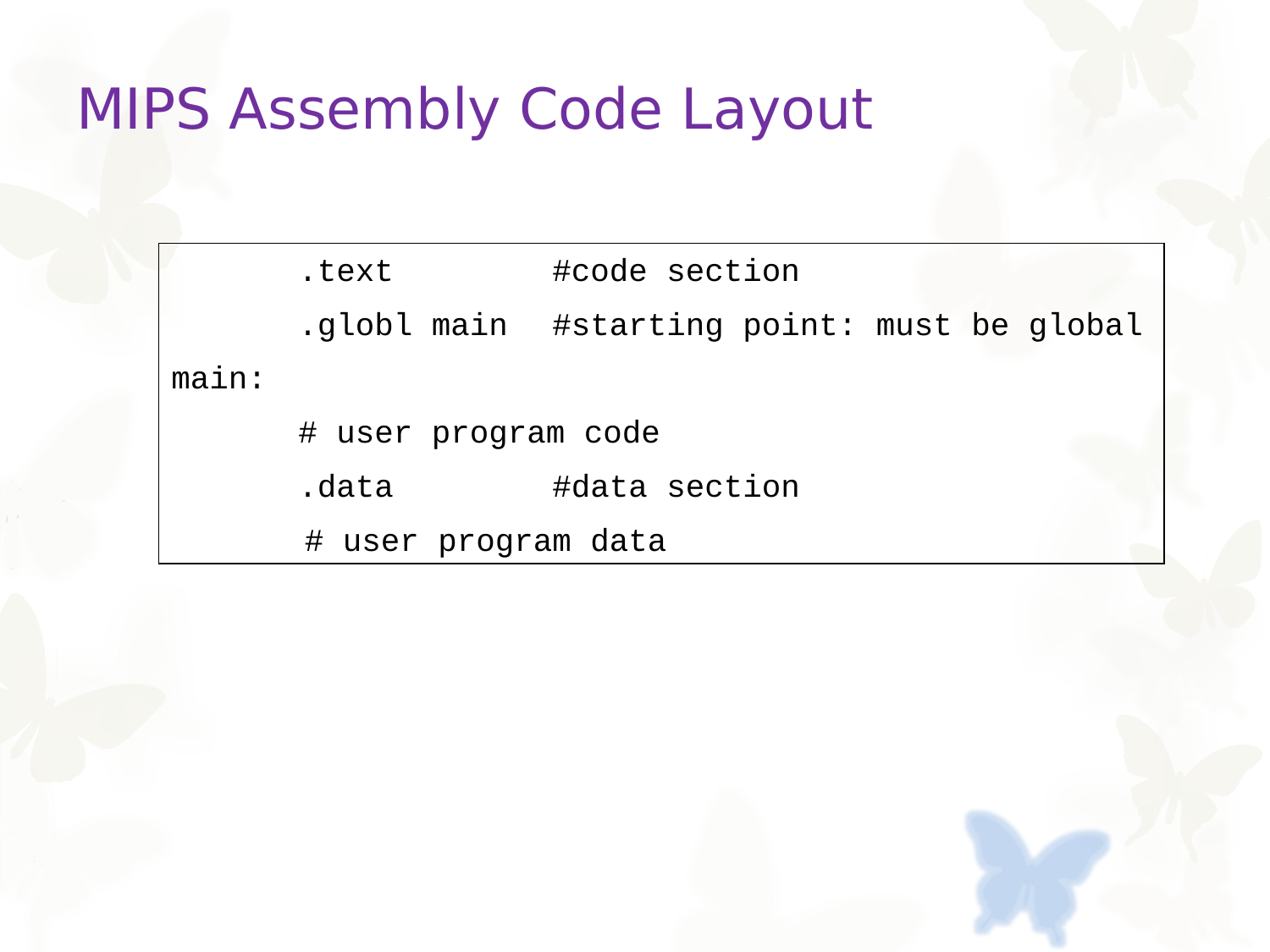

# MIPS Assembly Code Layout
	.text		#code section
	.globl main	#starting point: must be global
main:
	# user program code
	.data		#data section
       # user program data